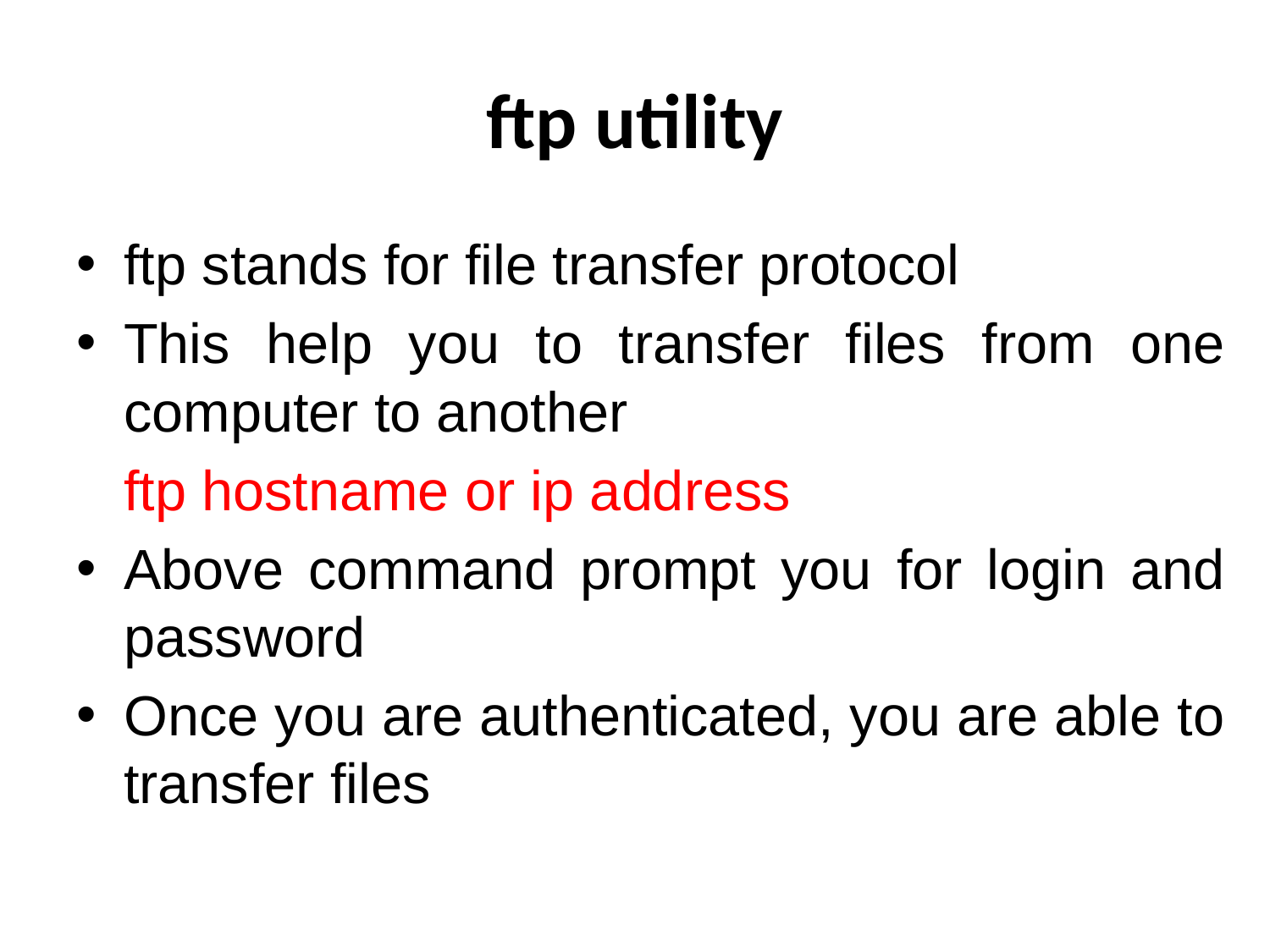

# ftp utility
ftp stands for file transfer protocol
This help you to transfer files from one computer to another
	ftp hostname or ip address
Above command prompt you for login and password
Once you are authenticated, you are able to transfer files